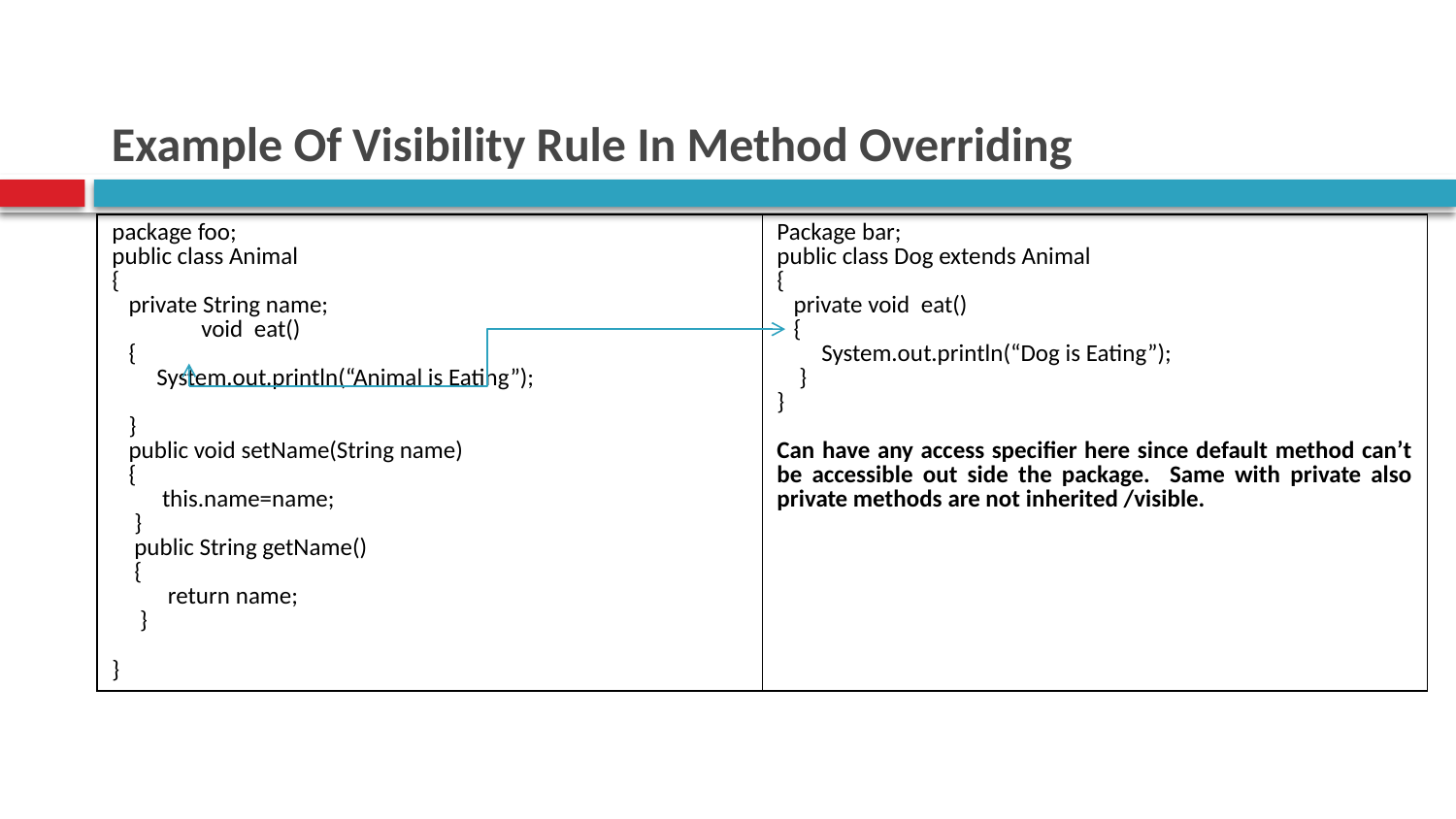

# Example Of Visibility Rule In Method Overriding
| package foo; public class Animal { private String name; void eat() { System.out.println(“Animal is Eating”); } public void setName(String name) { this.name=name; } public String getName() { return name; } } | Package bar; public class Dog extends Animal { private void eat() { System.out.println(“Dog is Eating”); } } Can have any access specifier here since default method can’t be accessible out side the package. Same with private also private methods are not inherited /visible. |
| --- | --- |